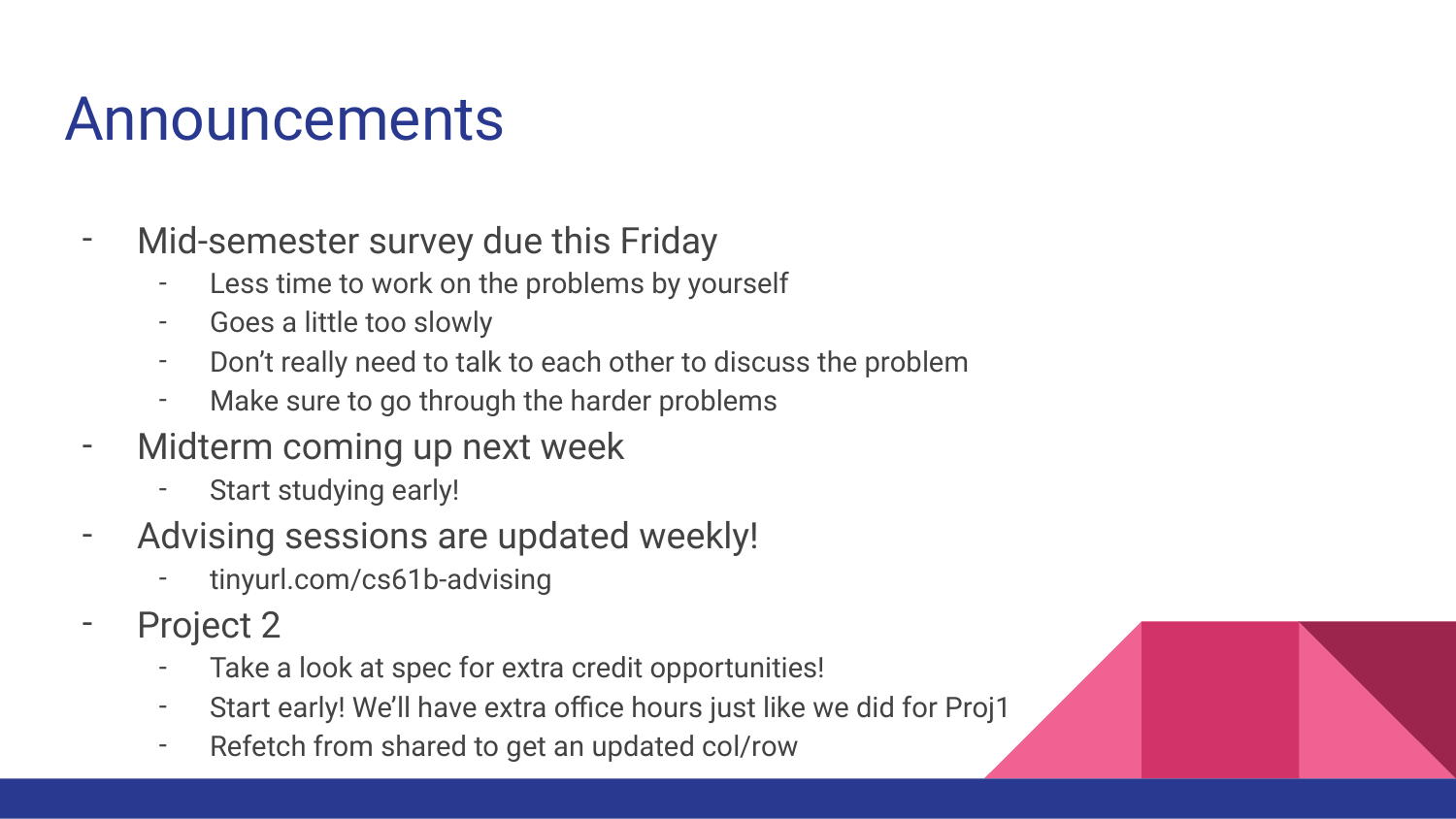

# Announcements
Mid-semester survey due this Friday
Less time to work on the problems by yourself
Goes a little too slowly
Don’t really need to talk to each other to discuss the problem
Make sure to go through the harder problems
Midterm coming up next week
Start studying early!
Advising sessions are updated weekly!
tinyurl.com/cs61b-advising
Project 2
Take a look at spec for extra credit opportunities!
Start early! We’ll have extra office hours just like we did for Proj1
Refetch from shared to get an updated col/row